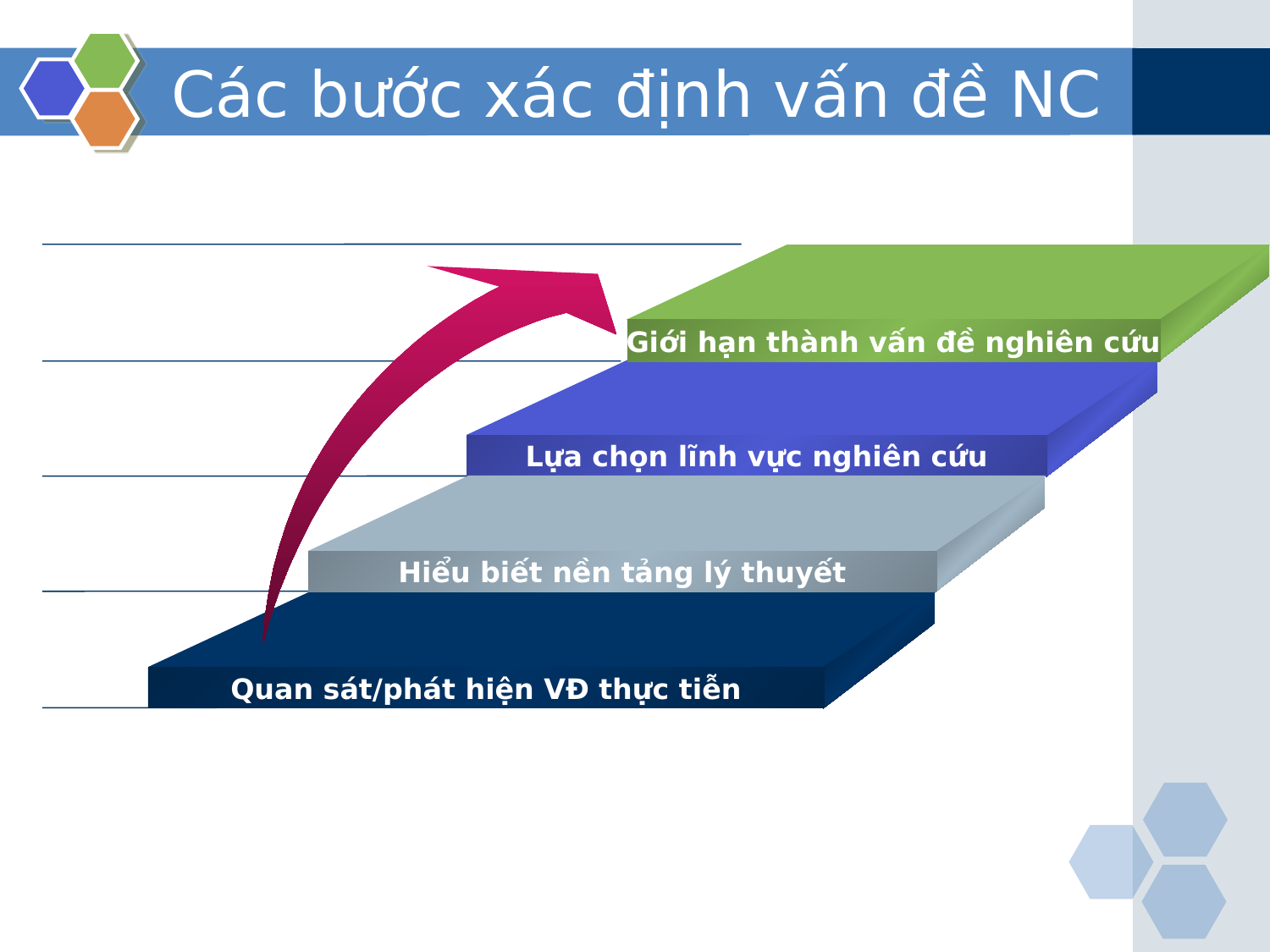

# Các bước xác định vấn đề NC

Giới hạn thành vấn đề nghiên cứu

Lựa chọn lĩnh vực nghiên cứu

Hiểu biết nền tảng lý thuyết

Quan sát/phát hiện VĐ thực tiễn